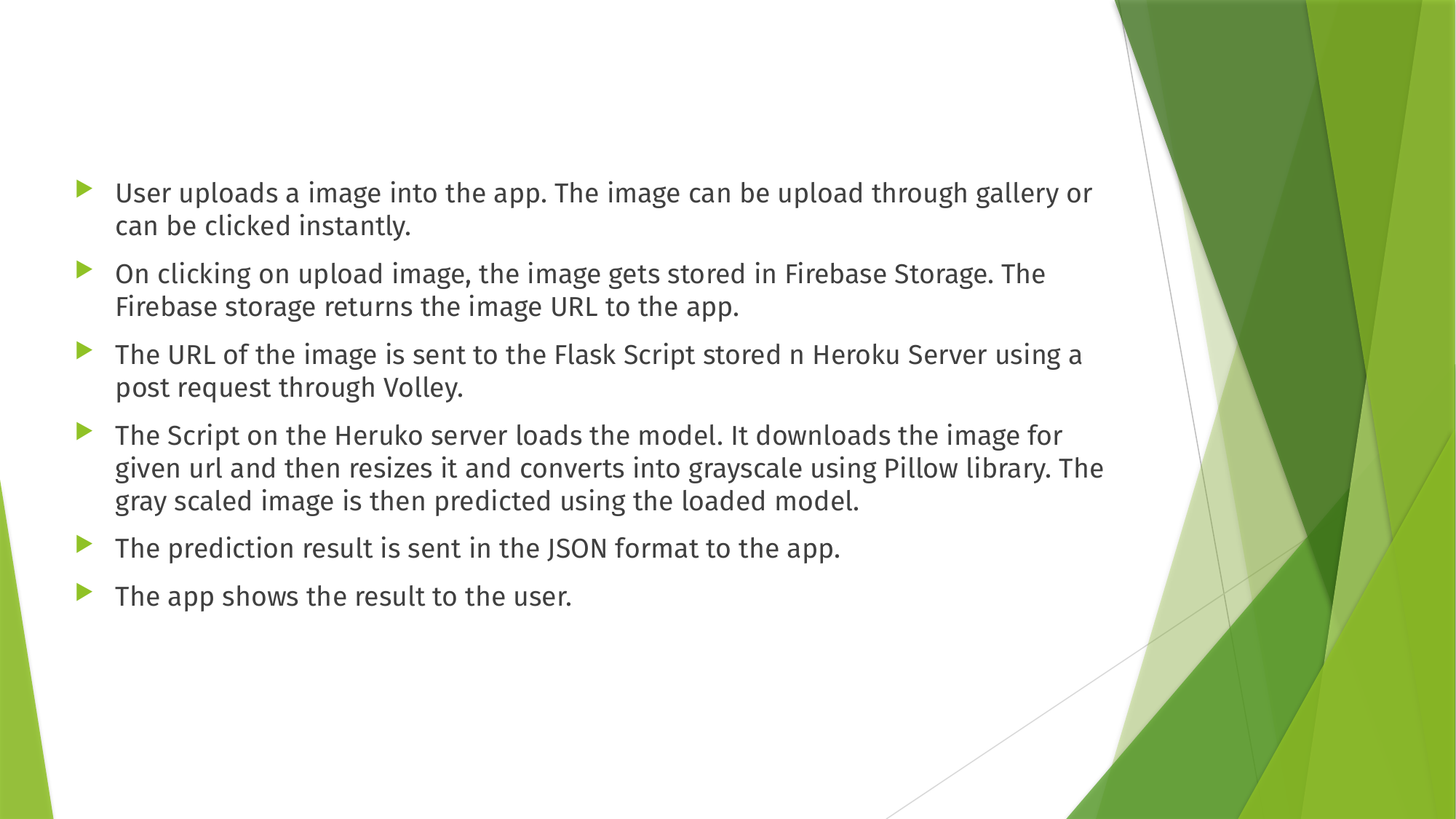

User uploads a image into the app. The image can be upload through gallery or can be clicked instantly.
On clicking on upload image, the image gets stored in Firebase Storage. The Firebase storage returns the image URL to the app.
The URL of the image is sent to the Flask Script stored n Heroku Server using a post request through Volley.
The Script on the Heruko server loads the model. It downloads the image for given url and then resizes it and converts into grayscale using Pillow library. The gray scaled image is then predicted using the loaded model.
The prediction result is sent in the JSON format to the app.
The app shows the result to the user.